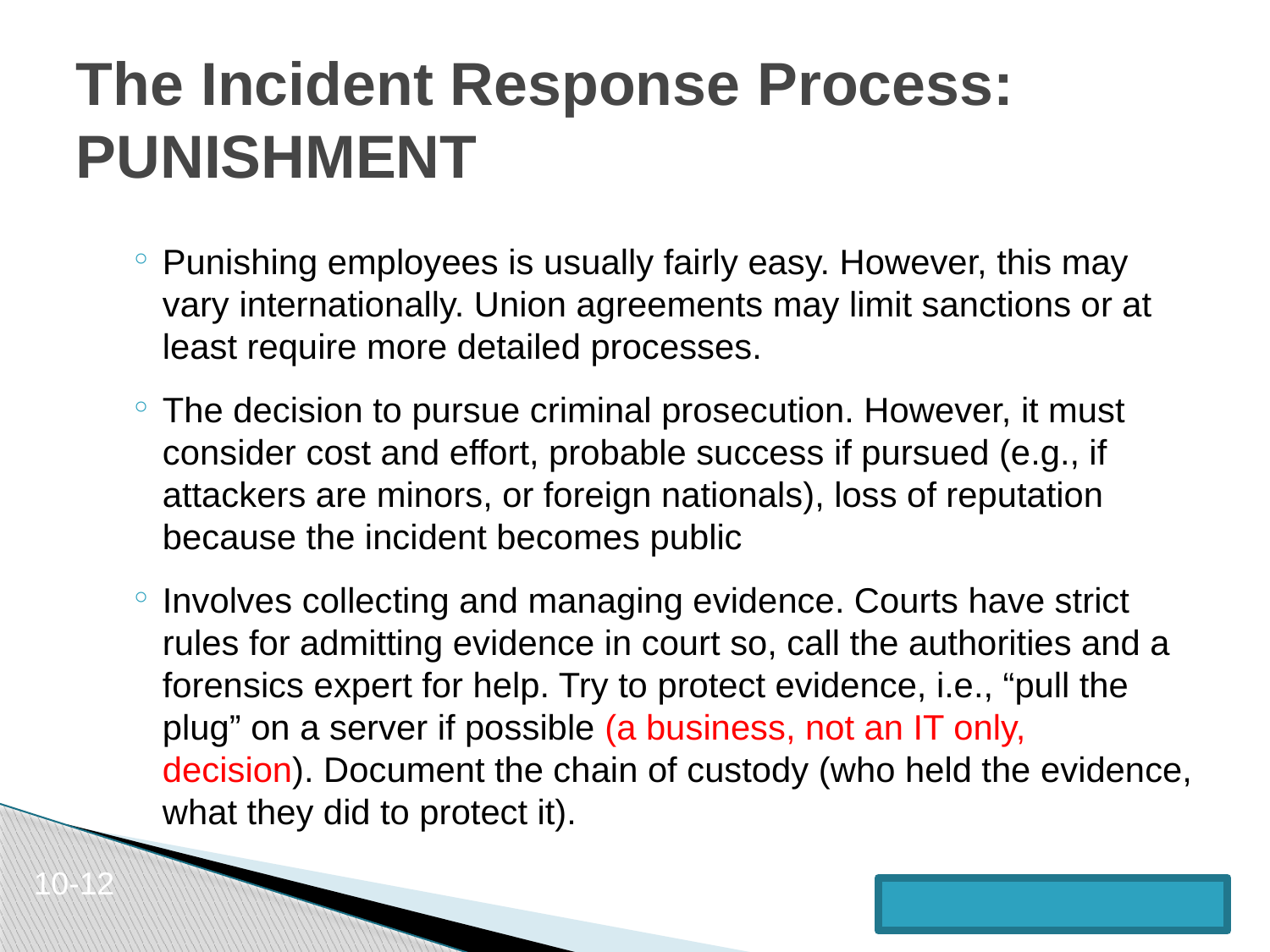

# The Incident Response Process: PUNISHMENT
Punishing employees is usually fairly easy. However, this may vary internationally. Union agreements may limit sanctions or at least require more detailed processes.
The decision to pursue criminal prosecution. However, it must  consider cost and effort, probable success if pursued (e.g., if attackers are minors, or foreign nationals), loss of reputation because the incident becomes public
Involves collecting and managing evidence. Courts have strict rules for admitting evidence in court so, call the authorities and a forensics expert for help. Try to protect evidence, i.e., “pull the plug” on a server if possible (a business, not an IT only,  decision). Document the chain of custody (who held the evidence, what they did to protect it).

10-12